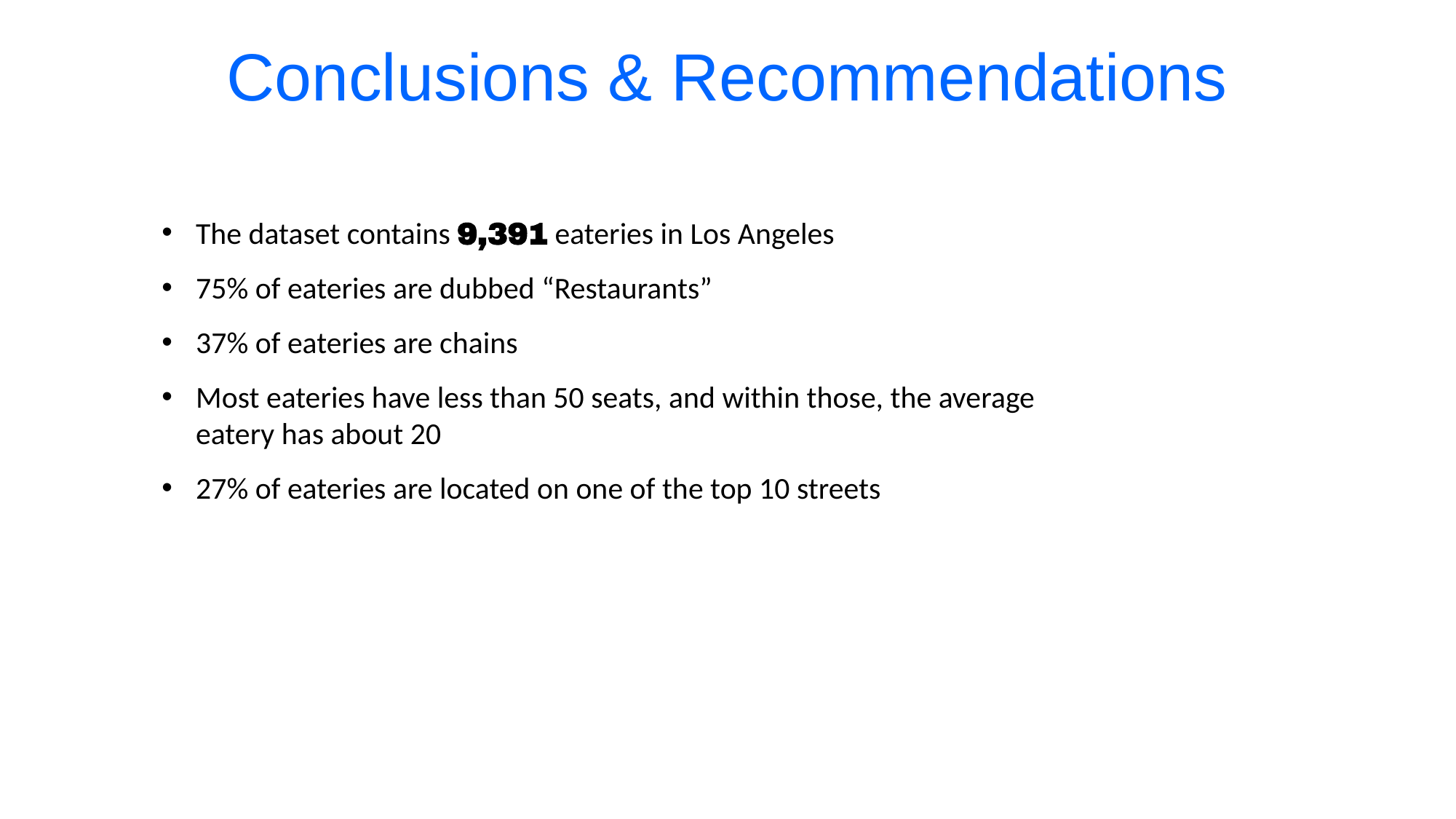

# Conclusions & Recommendations
The dataset contains 9,391 eateries in Los Angeles
75% of eateries are dubbed “Restaurants”
37% of eateries are chains
Most eateries have less than 50 seats, and within those, the average eatery has about 20
27% of eateries are located on one of the top 10 streets